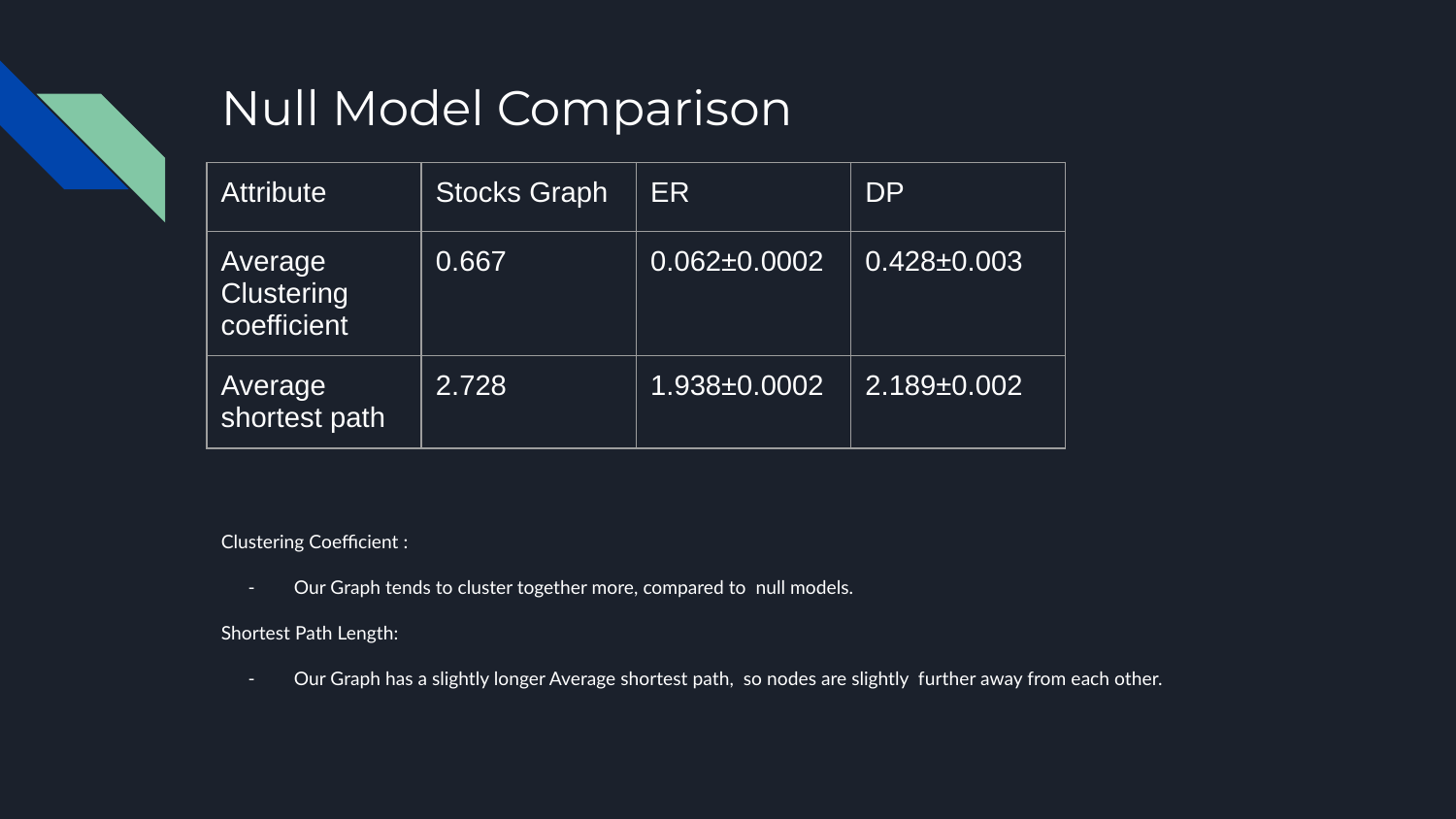

# Null Model Comparison
| Attribute | Stocks Graph | ER | DP |
| --- | --- | --- | --- |
| Average Clustering coefficient | 0.667 | 0.062±0.0002 | 0.428±0.003 |
| Average shortest path | 2.728 | 1.938±0.0002 | 2.189±0.002 |
Clustering Coefficient :
Our Graph tends to cluster together more, compared to  null models.
Shortest Path Length:
Our Graph has a slightly longer Average shortest path,  so nodes are slightly  further away from each other.